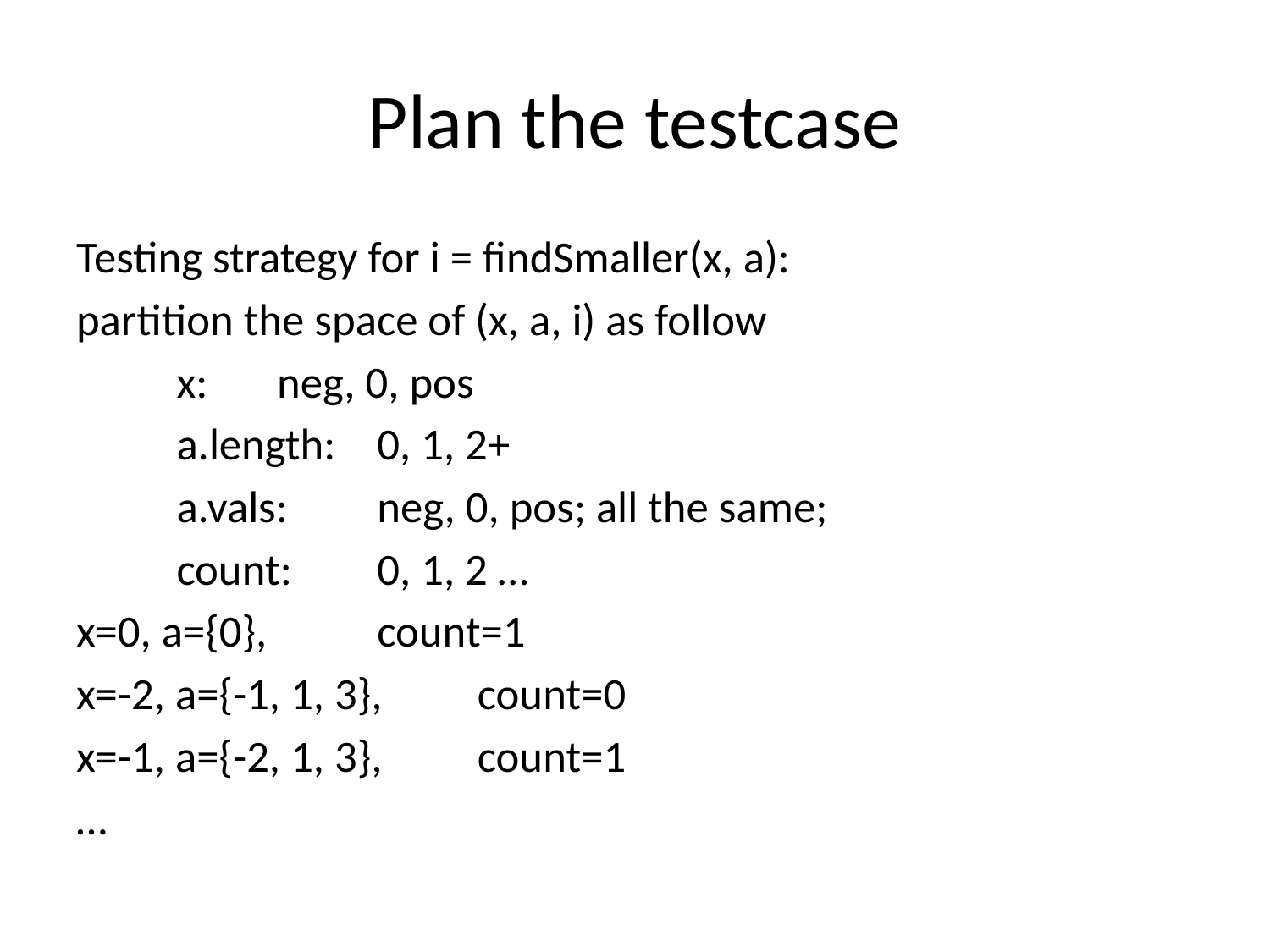

# Plan the testcase
Testing strategy for i = findSmaller(x, a):
partition the space of (x, a, i) as follow
	x: 			neg, 0, pos
	a.length: 	0, 1, 2+
	a.vals: 	neg, 0, pos; all the same;
	count: 	0, 1, 2 …
x=0, a={0}, 				count=1
x=-2, a={-1, 1, 3}, 		count=0
x=-1, a={-2, 1, 3}, 		count=1
…